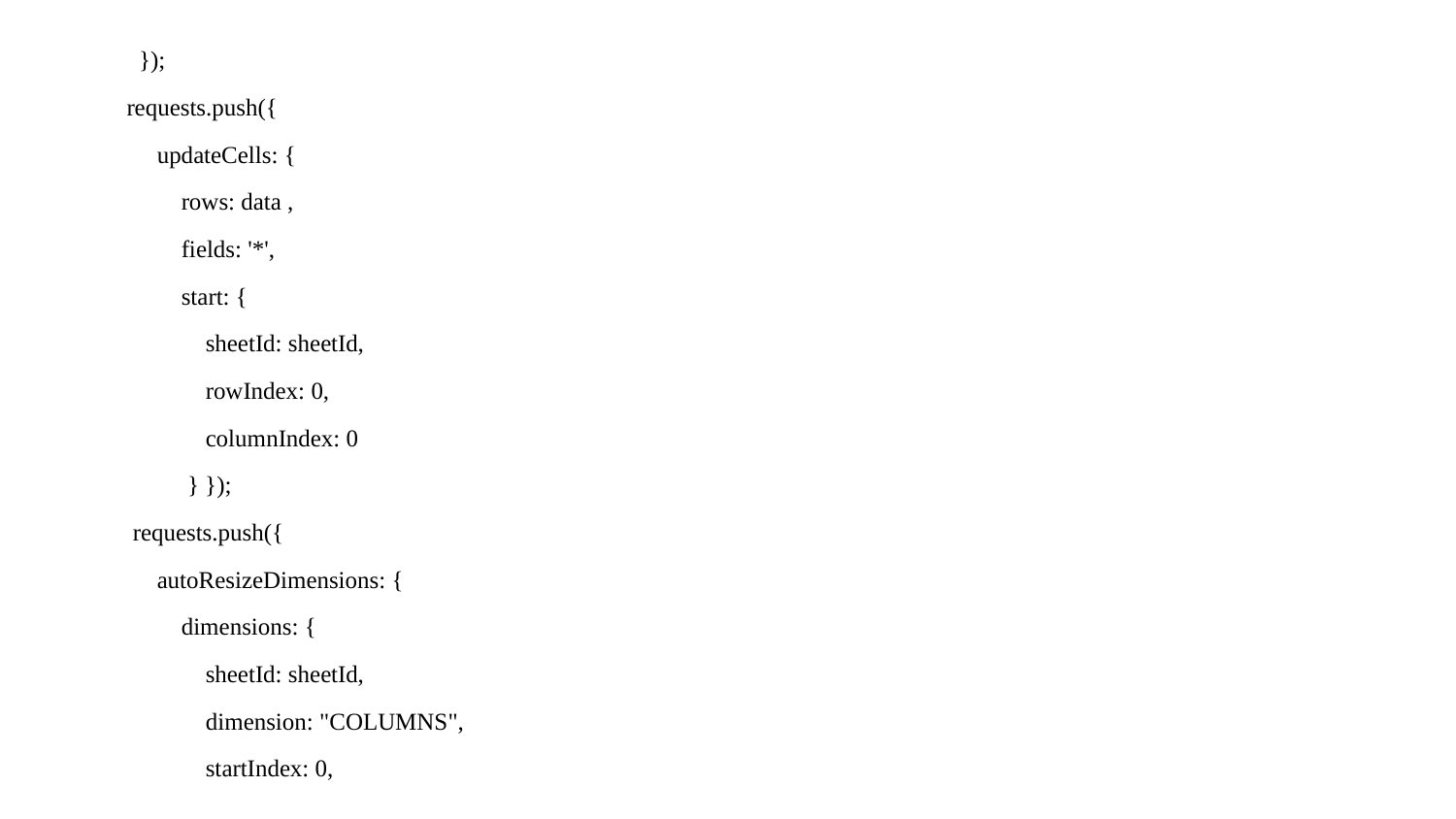

});
           requests.push({
                updateCells: {
                    rows: data ,
                    fields: '*',
                    start: {
                        sheetId: sheetId,
                        rowIndex: 0,
                        columnIndex: 0
                     } });
            requests.push({
                autoResizeDimensions: {
                    dimensions: {
                        sheetId: sheetId,
                        dimension: "COLUMNS",
                        startIndex: 0,